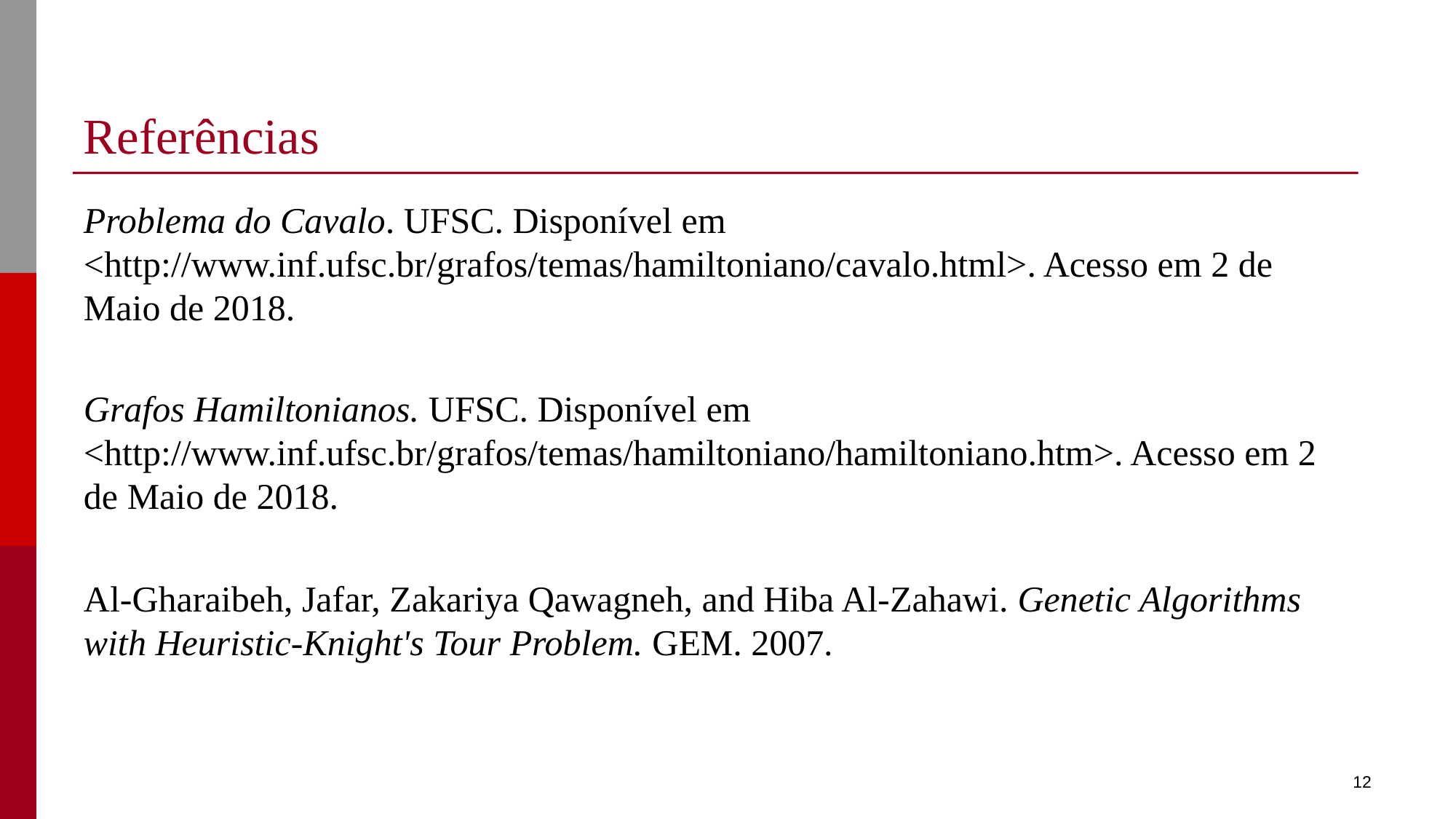

# Referências
Problema do Cavalo. UFSC. Disponível em <http://www.inf.ufsc.br/grafos/temas/hamiltoniano/cavalo.html>. Acesso em 2 de Maio de 2018.

Grafos Hamiltonianos. UFSC. Disponível em <http://www.inf.ufsc.br/grafos/temas/hamiltoniano/hamiltoniano.htm>. Acesso em 2 de Maio de 2018.

Al-Gharaibeh, Jafar, Zakariya Qawagneh, and Hiba Al-Zahawi. Genetic Algorithms with Heuristic-Knight's Tour Problem. GEM. 2007.

12